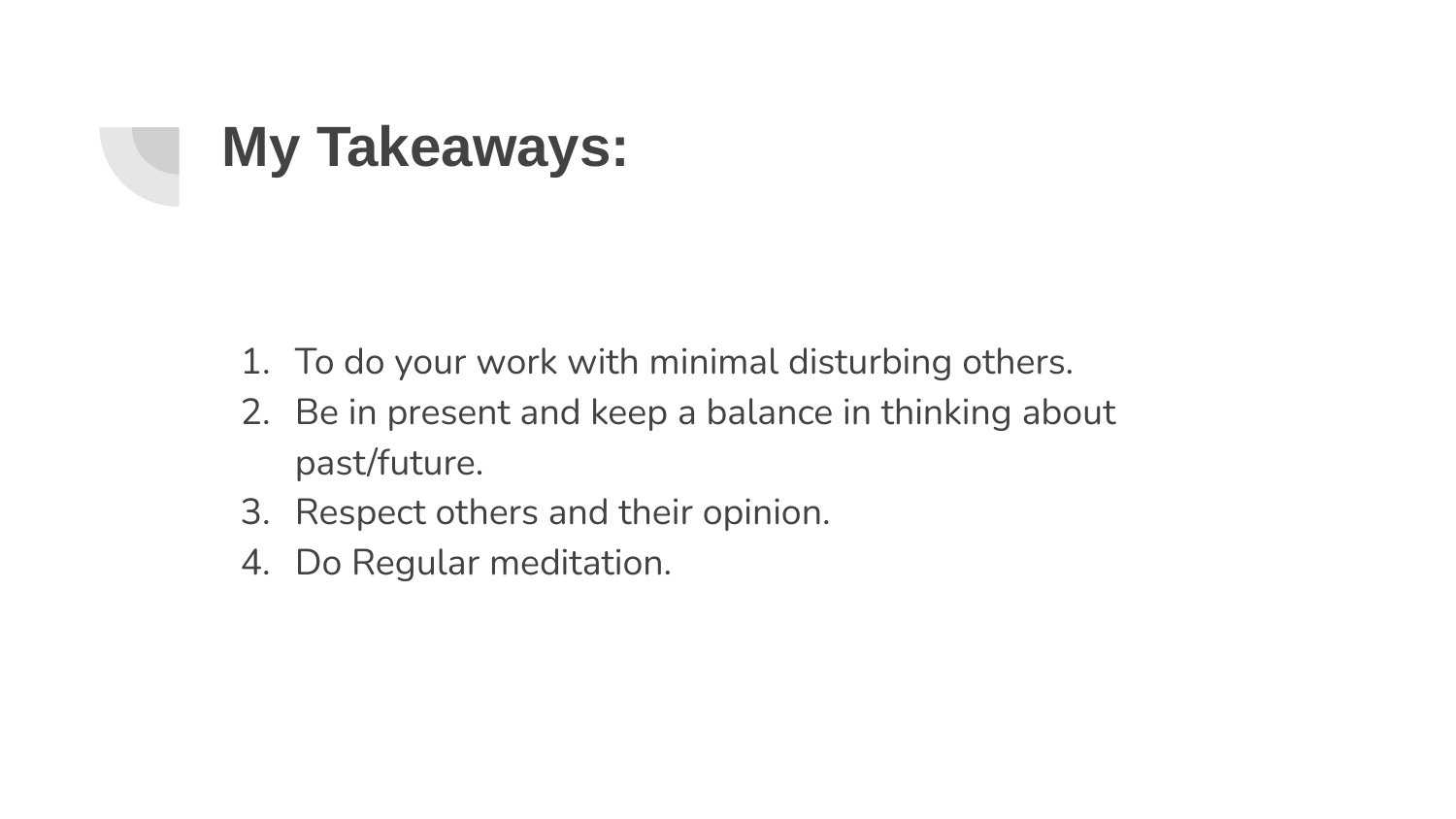

# My Takeaways:
To do your work with minimal disturbing others.
Be in present and keep a balance in thinking about past/future.
Respect others and their opinion.
Do Regular meditation.